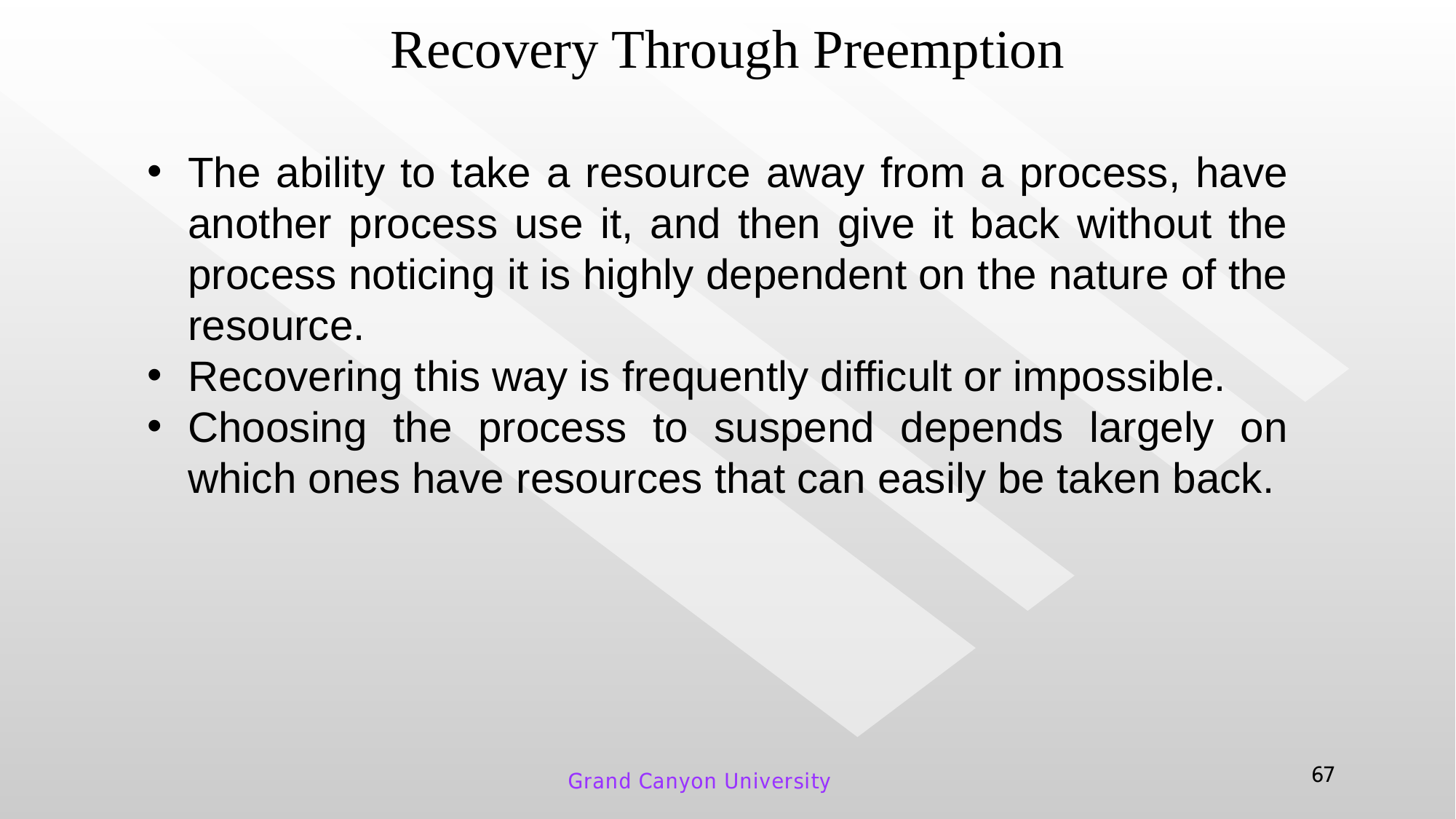

# Recovery Through Preemption
The ability to take a resource away from a process, have another process use it, and then give it back without the process noticing it is highly dependent on the nature of the resource.
Recovering this way is frequently difficult or impossible.
Choosing the process to suspend depends largely on which ones have resources that can easily be taken back.
67
Grand Canyon University